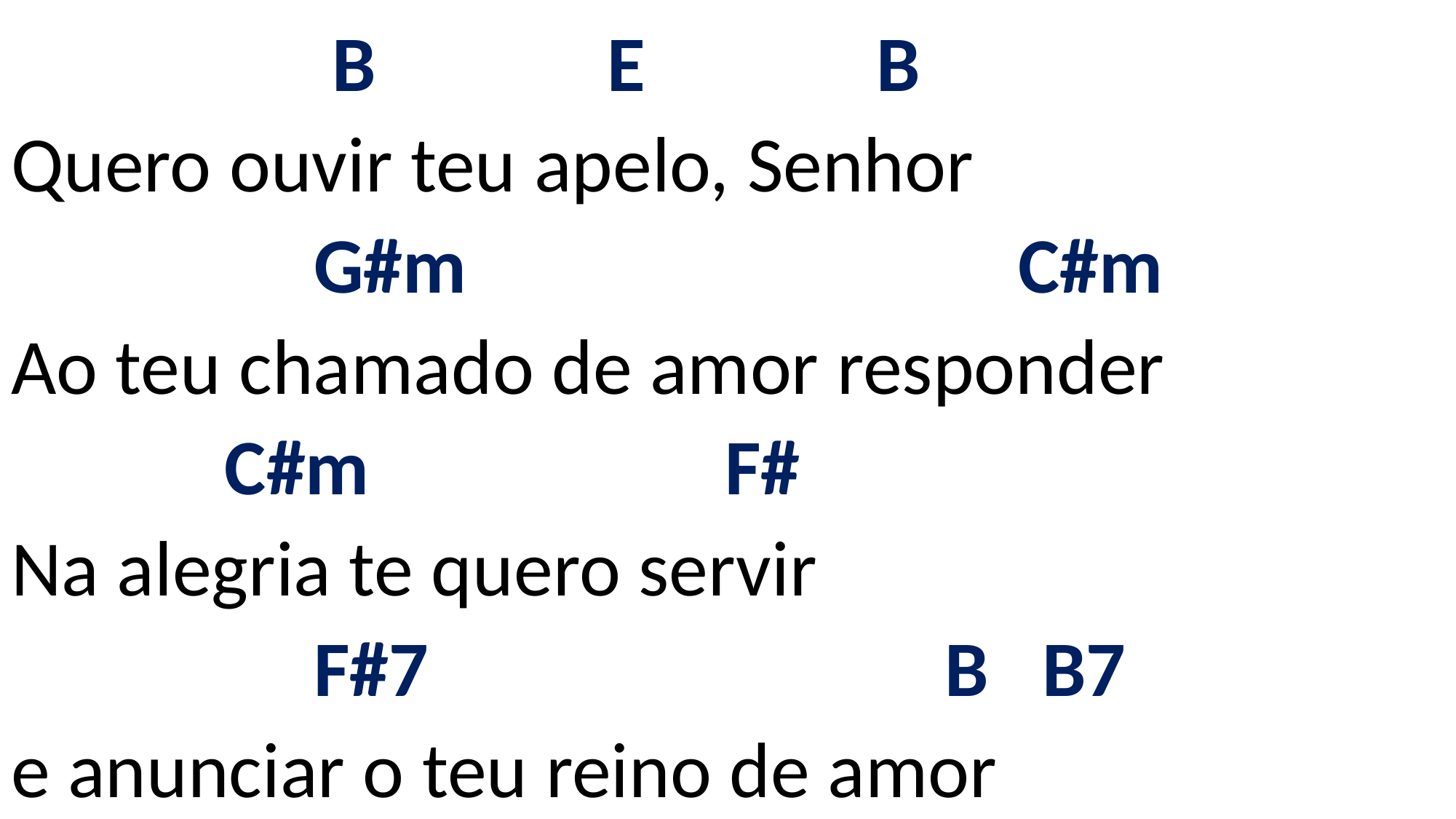

# B             E             B Quero ouvir teu apelo, Senhor G#m                               C#m Ao teu chamado de amor responder C#m                    F# Na alegria te quero servir F#7                             B   B7 e anunciar o teu reino de amor